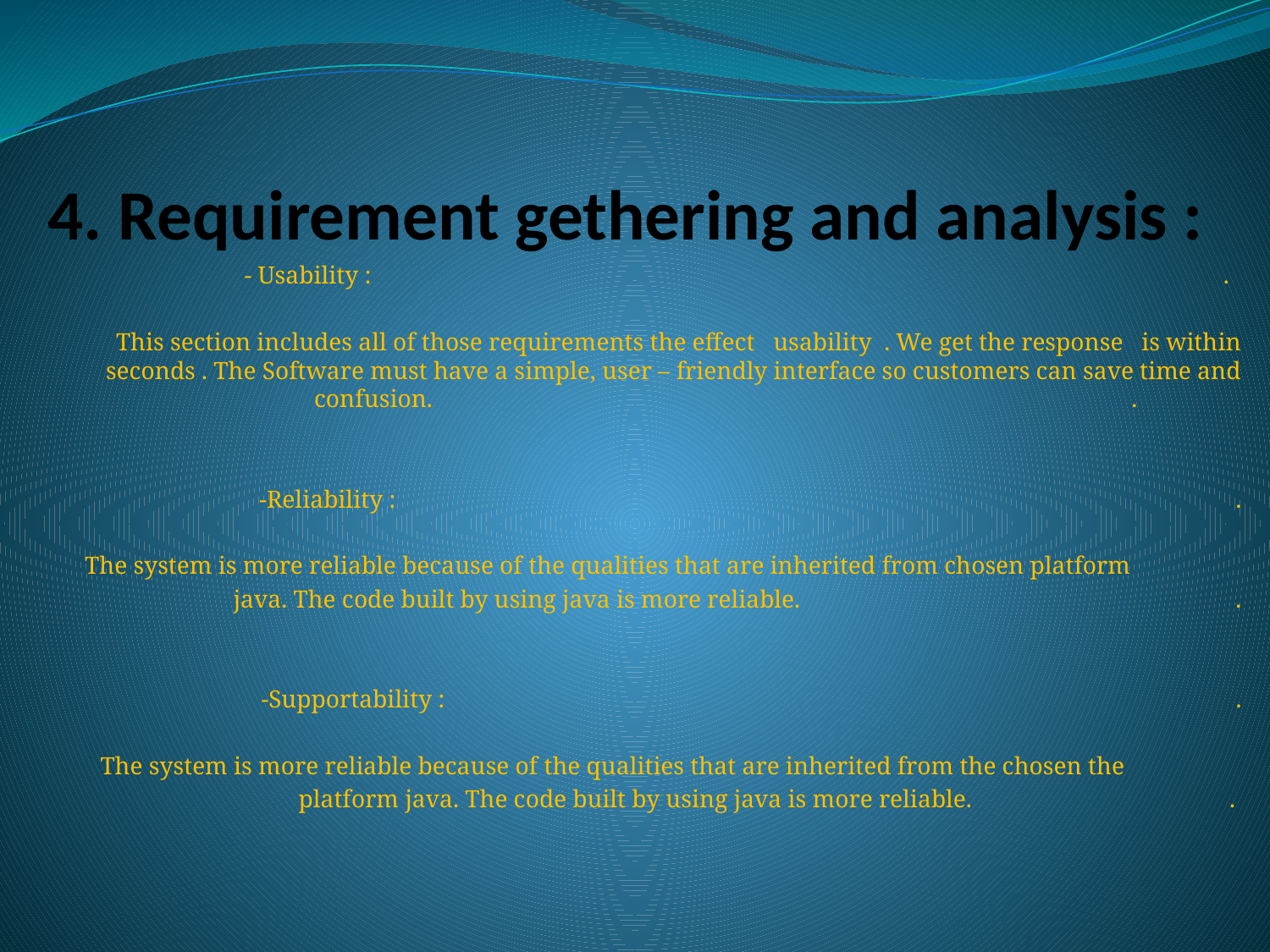

# 4. Requirement gethering and analysis :
- Usability :                                                                                                                                           .

   This section includes all of those requirements the effect   usability  . We get the response   is within seconds . The Software must have a simple, user – friendly interface so customers can save time and confusion.                                                                                                                  .

-Reliability :                                                                                                                                         .

The system is more reliable because of the qualities that are inherited from chosen platform
java. The code built by using java is more reliable.                                                                       .

-Supportability :                                                                                                                                 .

The system is more reliable because of the qualities that are inherited from the chosen the
                    platform java. The code built by using java is more reliable.                                          .